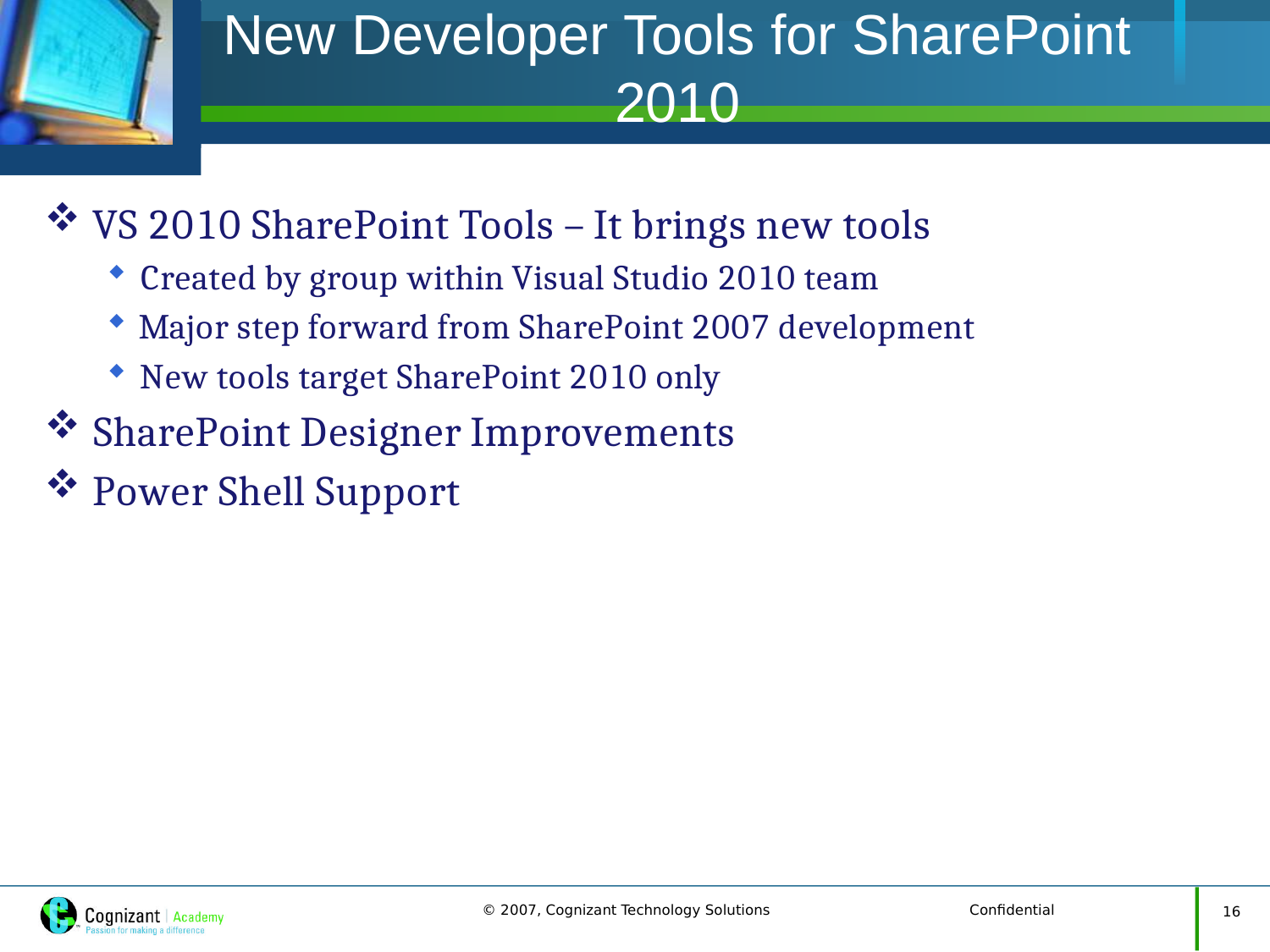

# New Developer Tools for SharePoint 2010
VS 2010 SharePoint Tools – It brings new tools
Created by group within Visual Studio 2010 team
Major step forward from SharePoint 2007 development
New tools target SharePoint 2010 only
SharePoint Designer Improvements
Power Shell Support

16